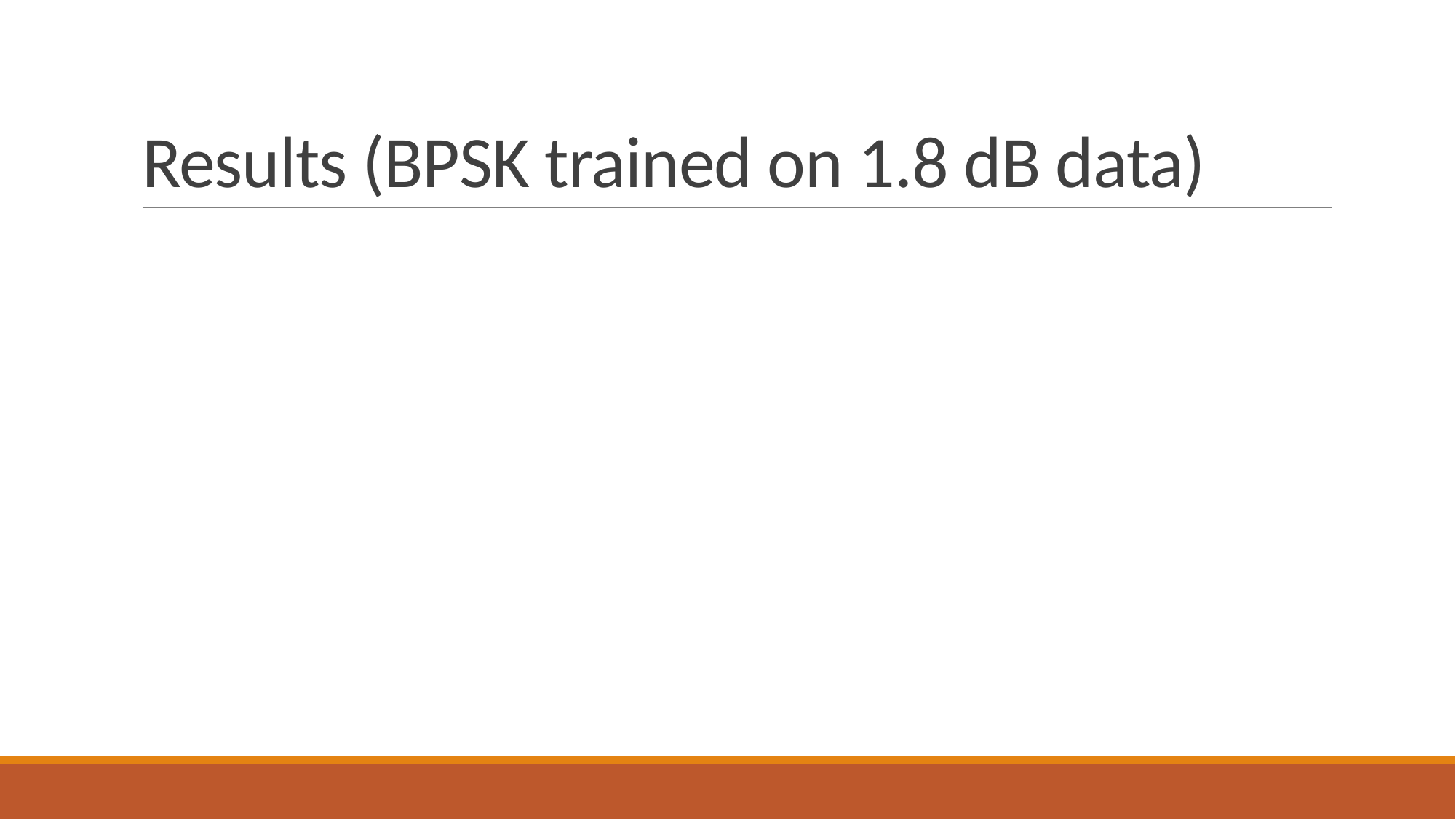

# Results (BPSK trained on 1.8 dB data)